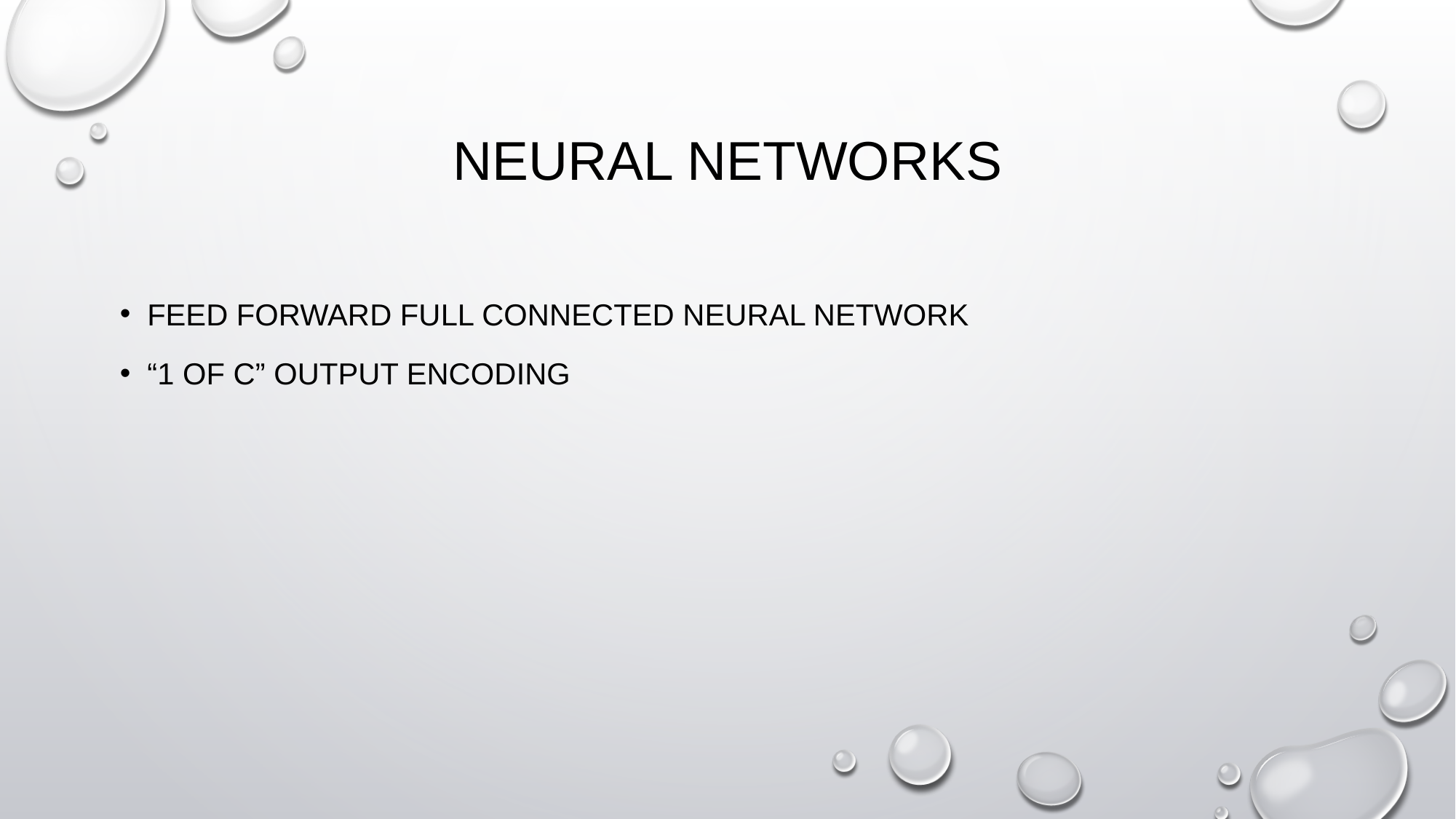

# Neural networks
Feed Forward Full Connected Neural Network
“1 of c” output encoding